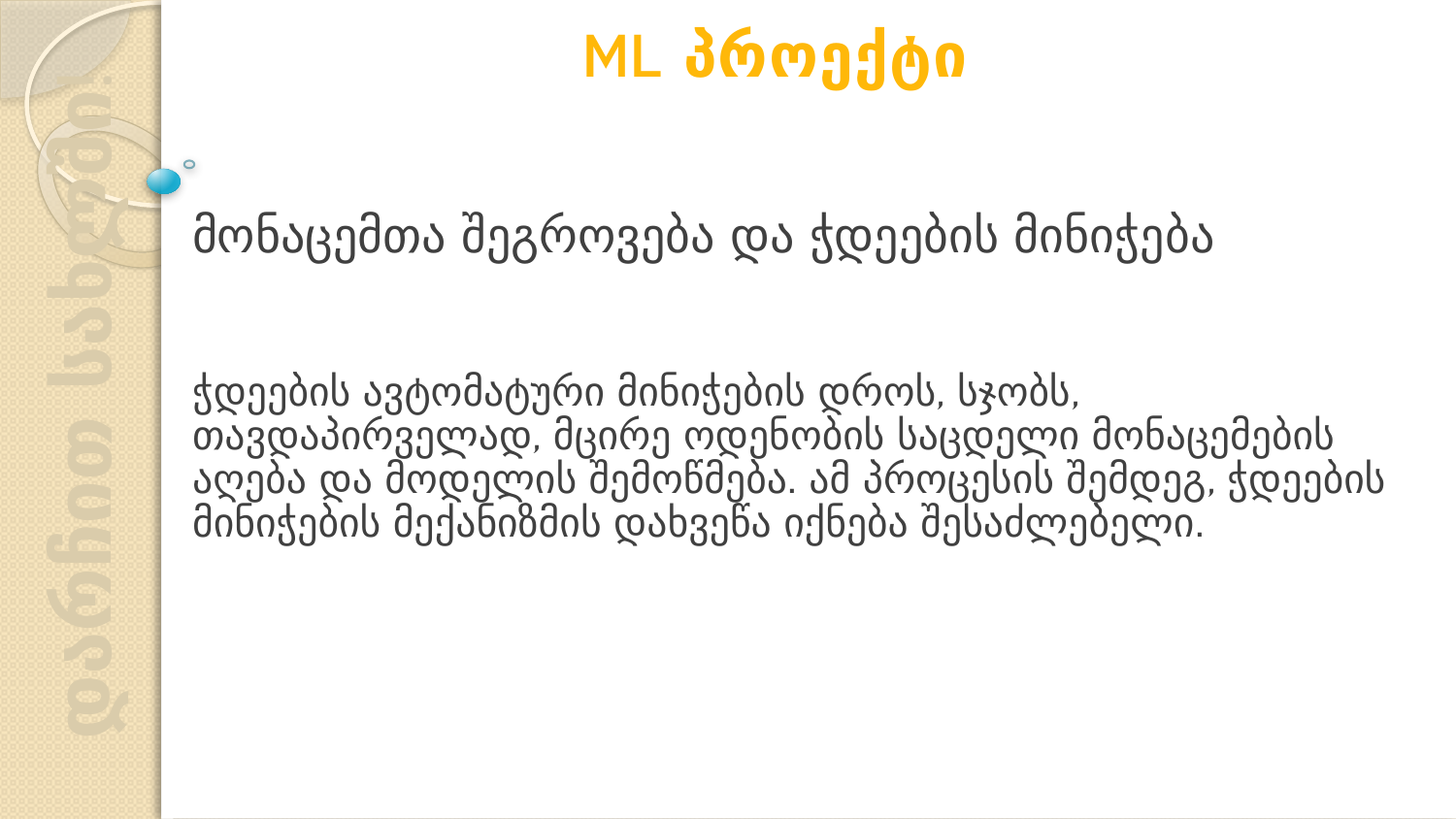

ML პროექტი
მონაცემთა შეგროვება და ჭდეების მინიჭება

ჭდეების ავტომატური მინიჭების დროს, სჯობს, თავდაპირველად, მცირე ოდენობის საცდელი მონაცემების აღება და მოდელის შემოწმება. ამ პროცესის შემდეგ, ჭდეების მინიჭების მექანიზმის დახვეწა იქნება შესაძლებელი.
დარჩით სახლში!